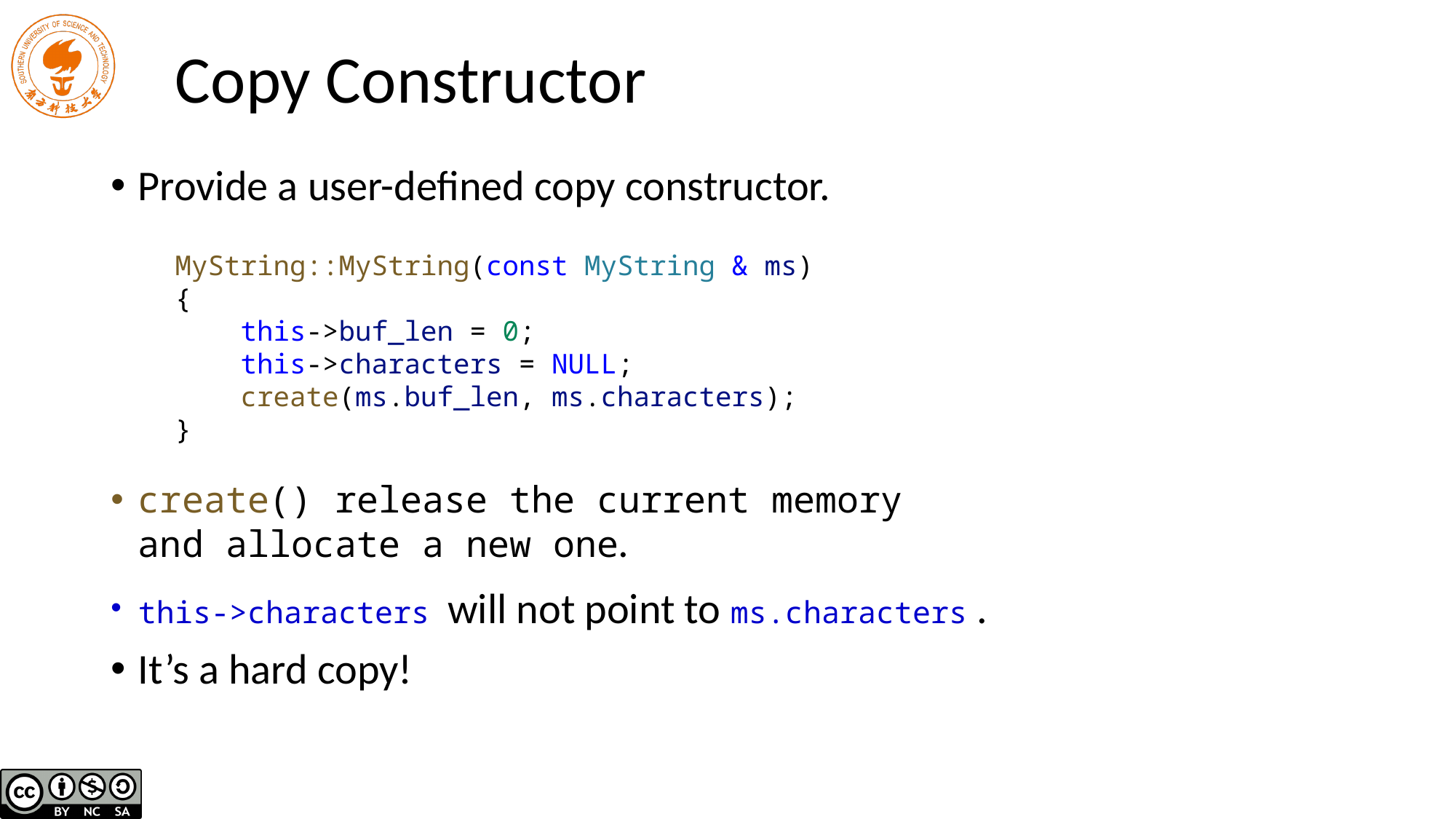

# Copy Constructor
Provide a user-defined copy constructor.
MyString::MyString(const MyString & ms)
{
    this->buf_len = 0;
    this->characters = NULL;
    create(ms.buf_len, ms.characters);
}
create() release the current memory
and allocate a new one.
this->characters will not point to ms.characters .
It’s a hard copy!